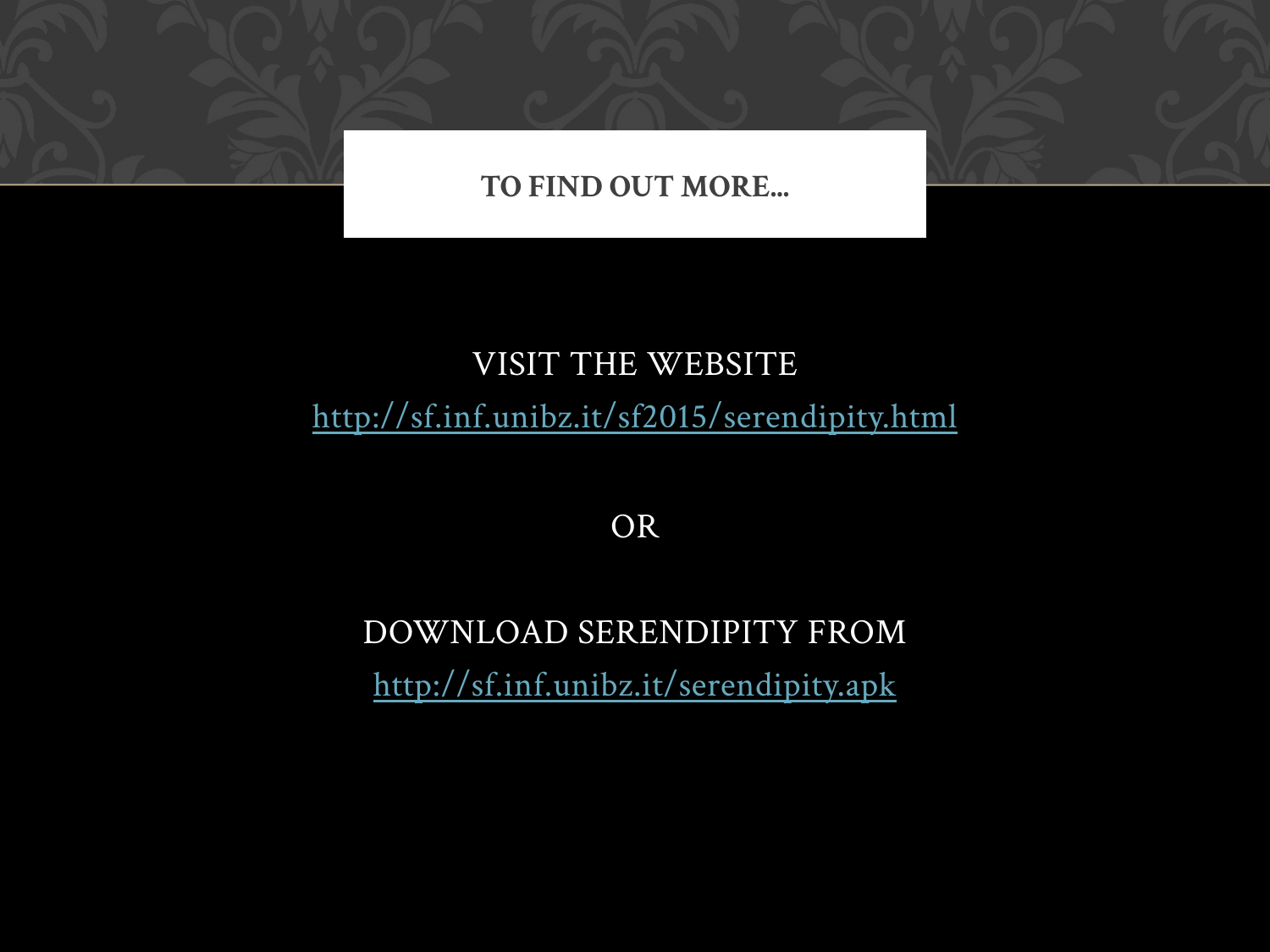

# TO FIND OUT MORE...

VISIT THE WEBSITE
http://sf.inf.unibz.it/sf2015/serendipity.html

OR

DOWNLOAD SERENDIPITY FROM
http://sf.inf.unibz.it/serendipity.apk